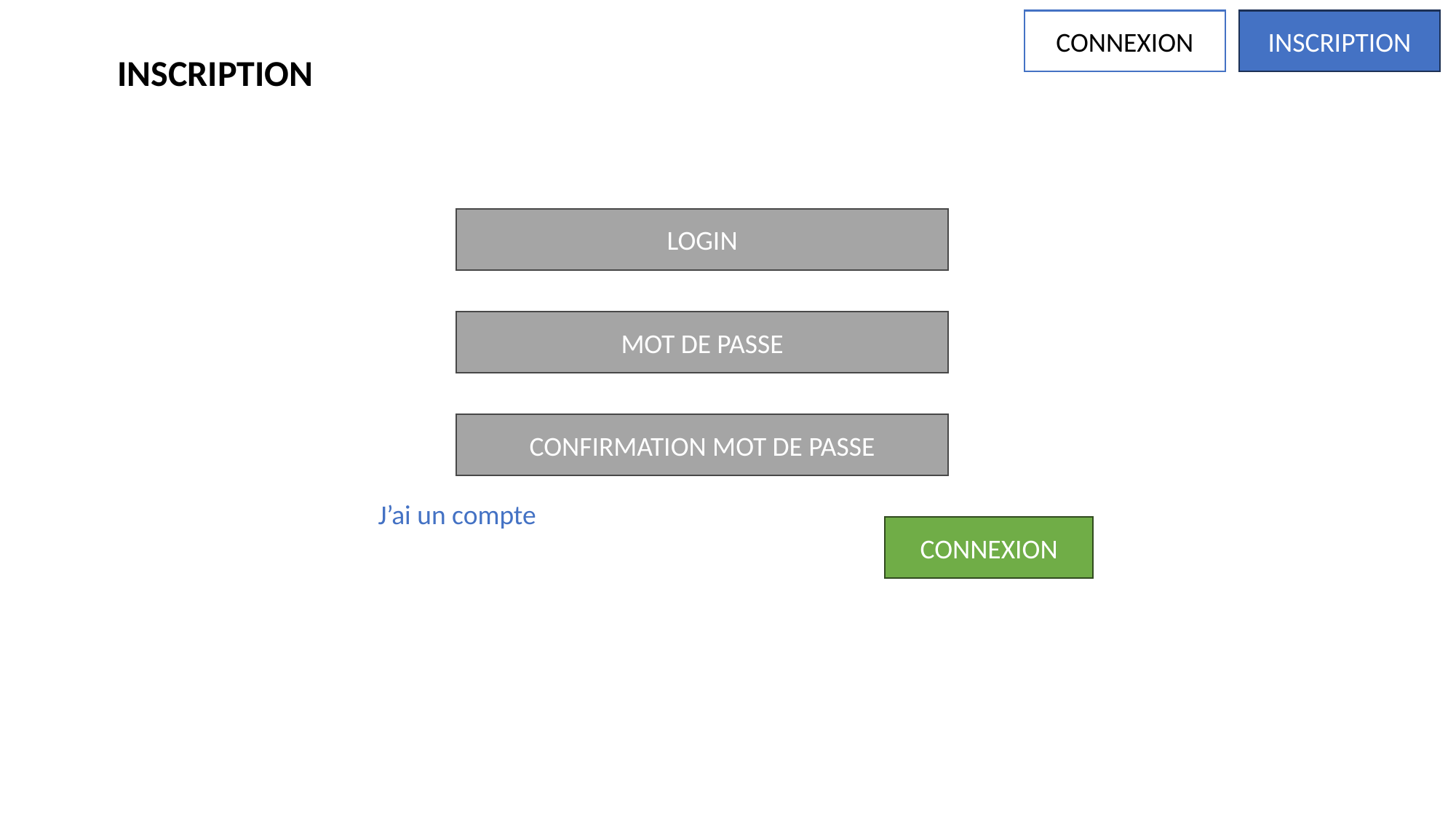

INSCRIPTION

CONNEXION
INSCRIPTION
LOGIN
MOT DE PASSE
CONFIRMATION MOT DE PASSE
J’ai un compte
CONNEXION